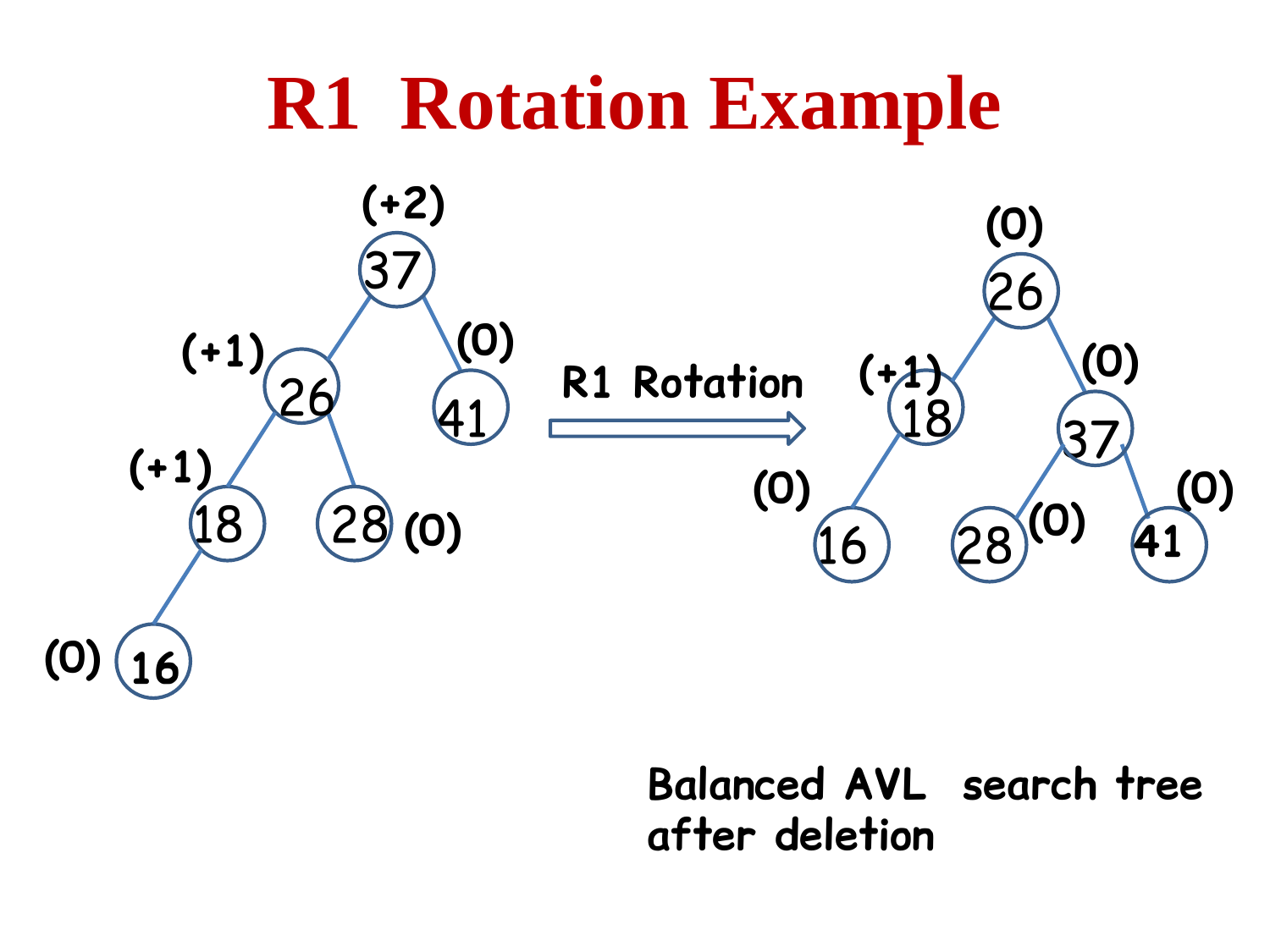

# R1  Rotation Example

(+2)
37
(0)
(+1)
26
41
(+1)
18
28
(0)

16
(0)
(0)
26
(0)
(+1)
18
37
(0)
(0)
16
28

41

(0)
R1 Rotation

Balanced AVL  search tree after deletion